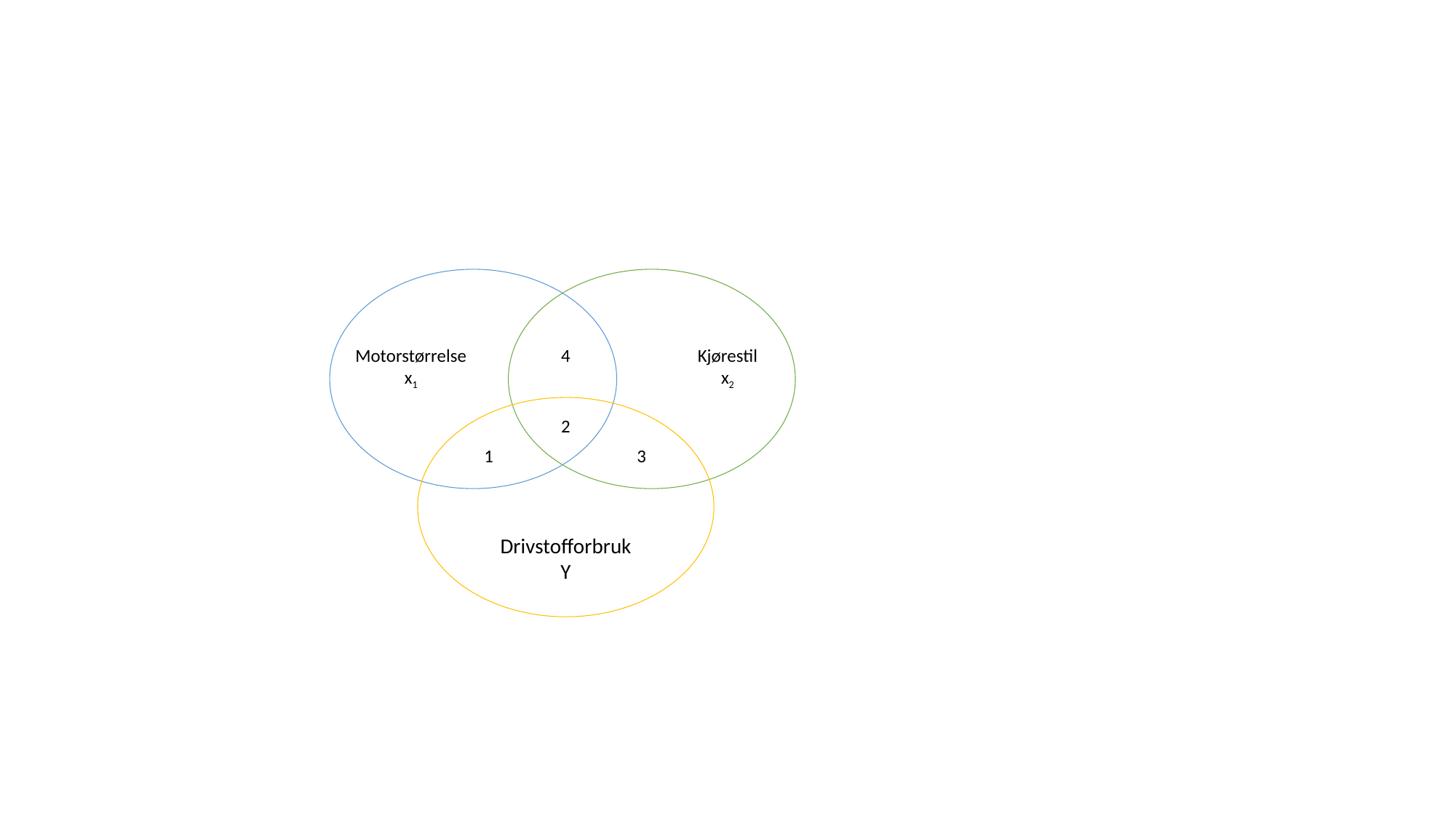

4
Kjørestil
x2
Motorstørrelse
x1

Drivstofforbruk
Y
2
1
3